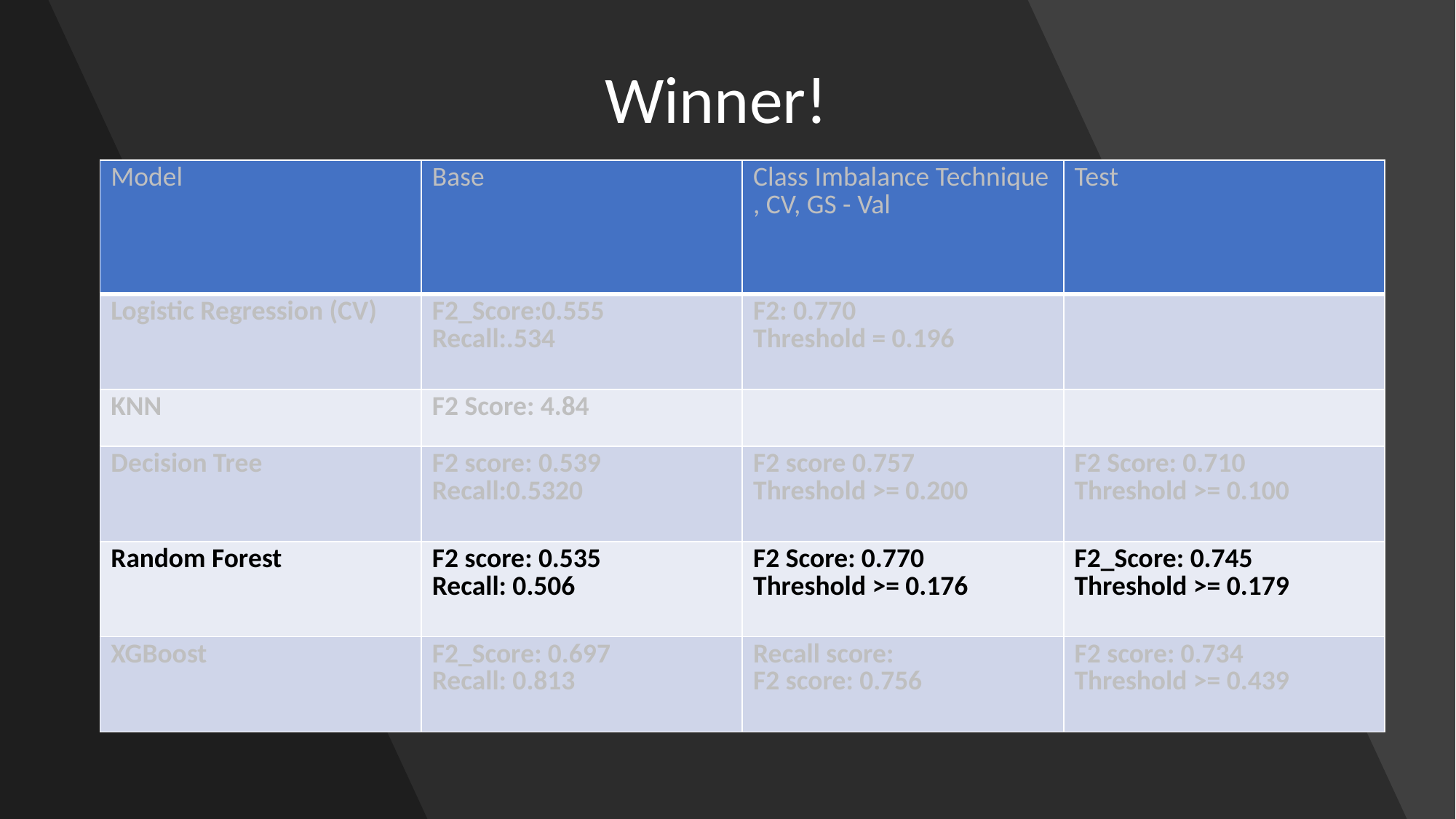

# Winner!
| Model | Base | Class Imbalance Technique , CV, GS - Val | Test |
| --- | --- | --- | --- |
| Logistic Regression (CV) | F2\_Score:0.555 Recall:.534 | F2: 0.770 Threshold = 0.196 |  |
| KNN | F2 Score: 4.84 |  |  |
| Decision Tree | F2 score: 0.539 Recall:0.5320 | F2 score 0.757 Threshold >= 0.200 | F2 Score: 0.710 Threshold >= 0.100 |
| Random Forest | F2 score: 0.535 Recall: 0.506 | F2 Score: 0.770 Threshold >= 0.176 | F2\_Score: 0.745 Threshold >= 0.179 |
| XGBoost | F2\_Score: 0.697 Recall: 0.813 | Recall score: F2 score: 0.756 | F2 score: 0.734 Threshold >= 0.439 |